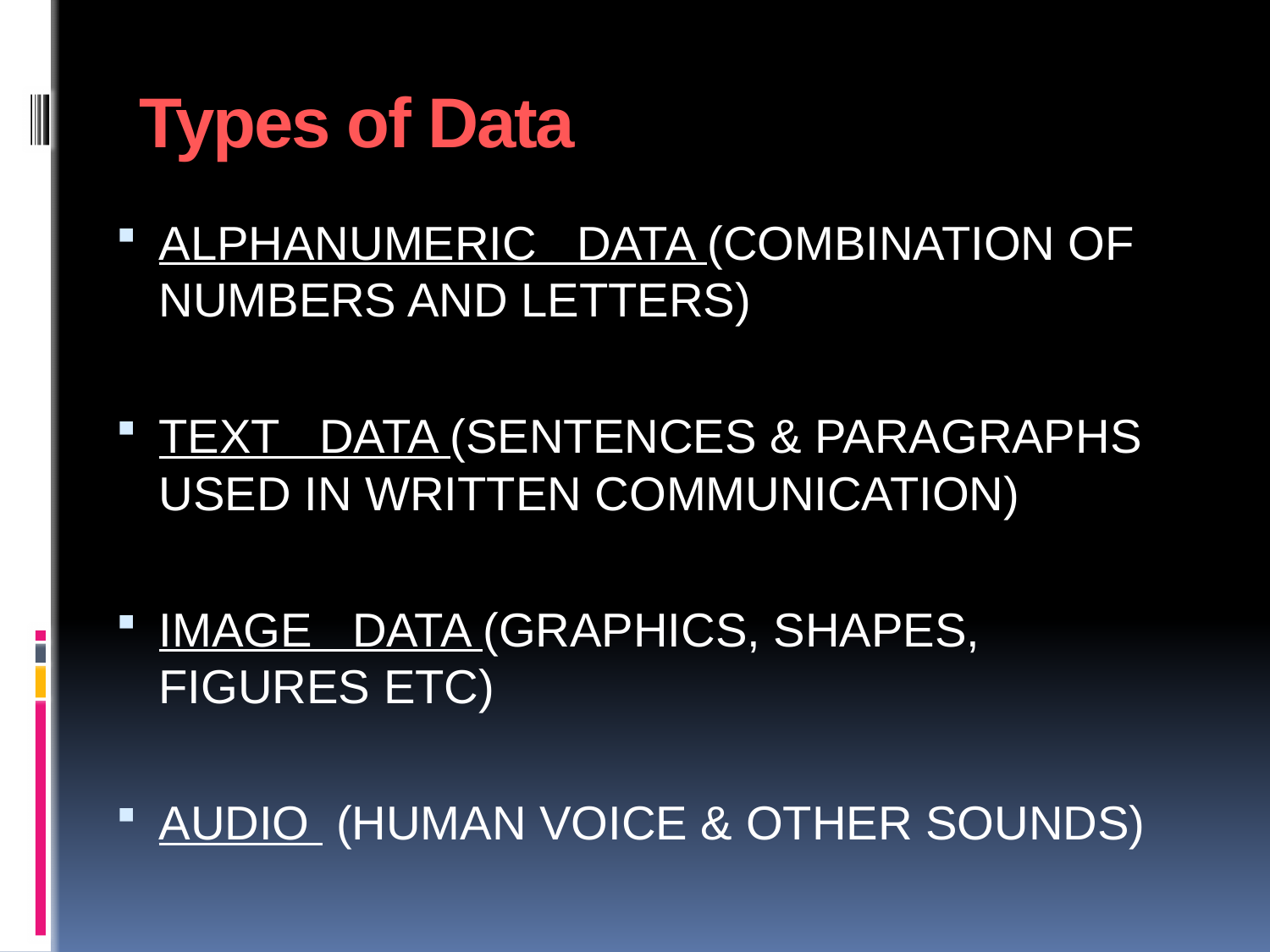

# Types of Data
ALPHANUMERIC   DATA (COMBINATION OF NUMBERS AND LETTERS)

TEXT   DATA (SENTENCES & PARAGRAPHS USED IN WRITTEN COMMUNICATION)

IMAGE   DATA (GRAPHICS, SHAPES, FIGURES ETC)

AUDIO  (HUMAN VOICE & OTHER SOUNDS)